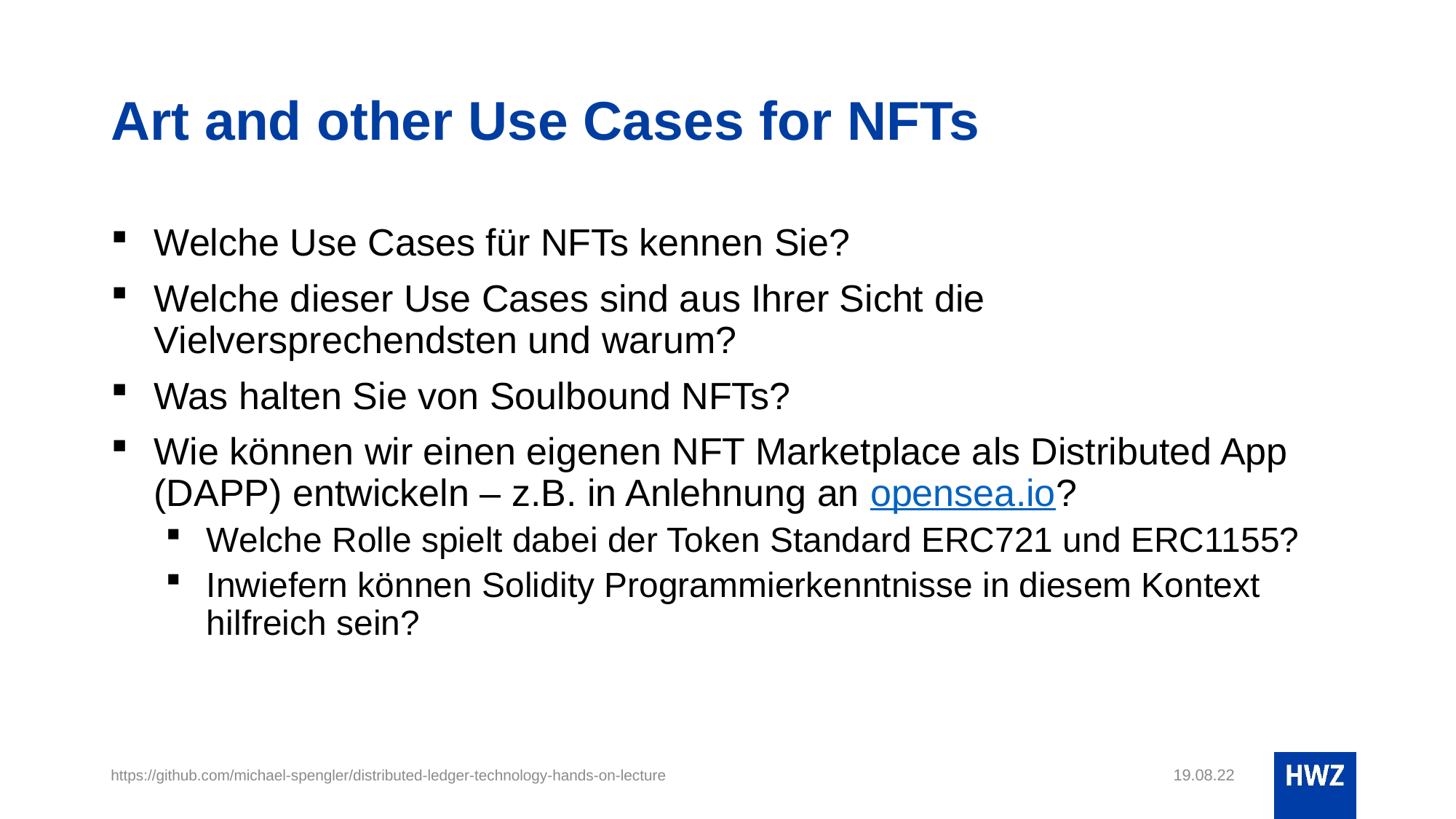

# Art and other Use Cases for NFTs
Welche Use Cases für NFTs kennen Sie?
Welche dieser Use Cases sind aus Ihrer Sicht die Vielversprechendsten und warum?
Was halten Sie von Soulbound NFTs?
Wie können wir einen eigenen NFT Marketplace als Distributed App (DAPP) entwickeln – z.B. in Anlehnung an opensea.io?
Welche Rolle spielt dabei der Token Standard ERC721 und ERC1155?
Inwiefern können Solidity Programmierkenntnisse in diesem Kontext hilfreich sein?

https://github.com/michael-spengler/distributed-ledger-technology-hands-on-lecture
19.08.22